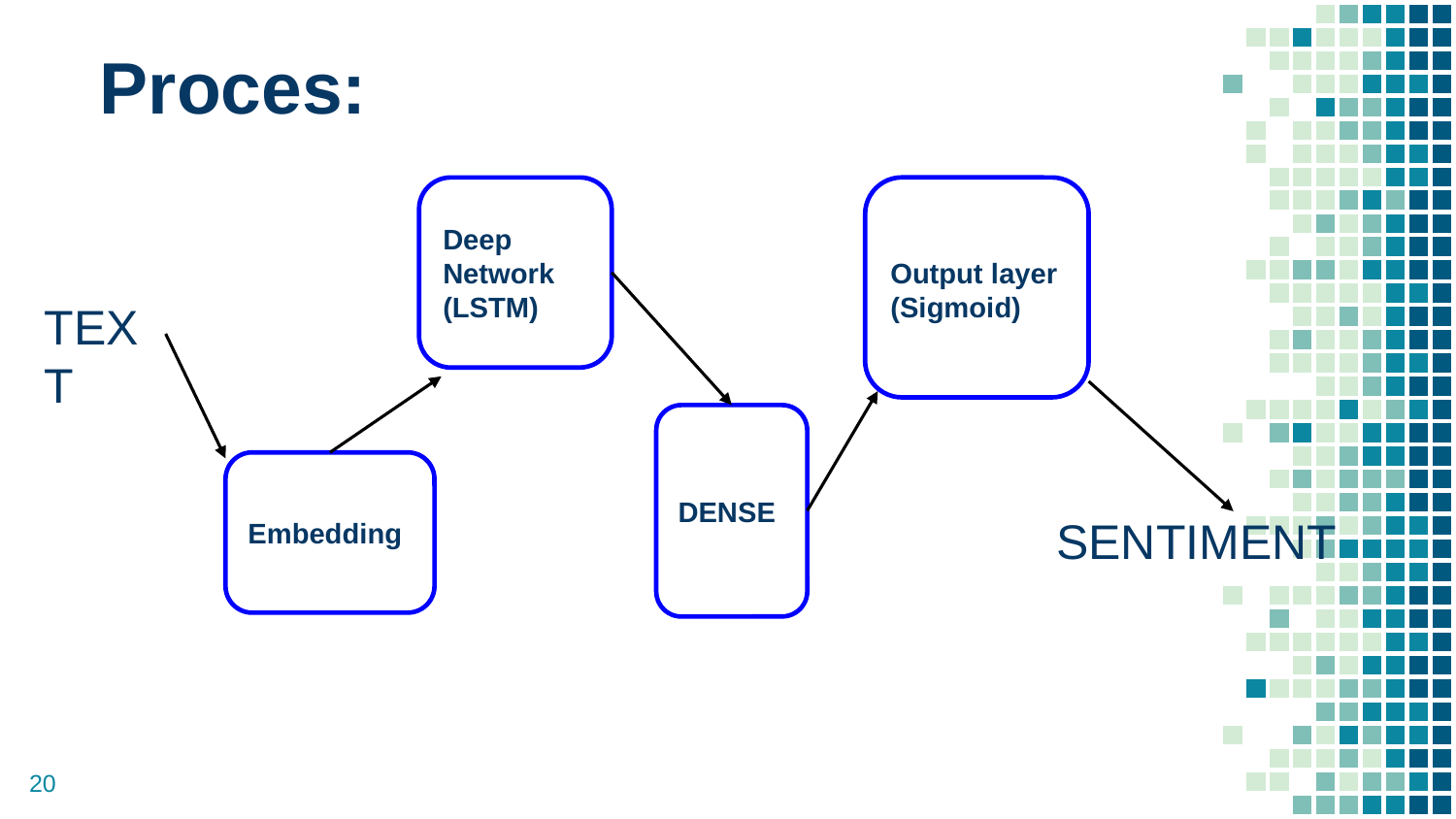

# Proces:
Deep Network (LSTM)

Output layer (Sigmoid)

TEXT
DENSE
Embedding
SENTIMENT
20